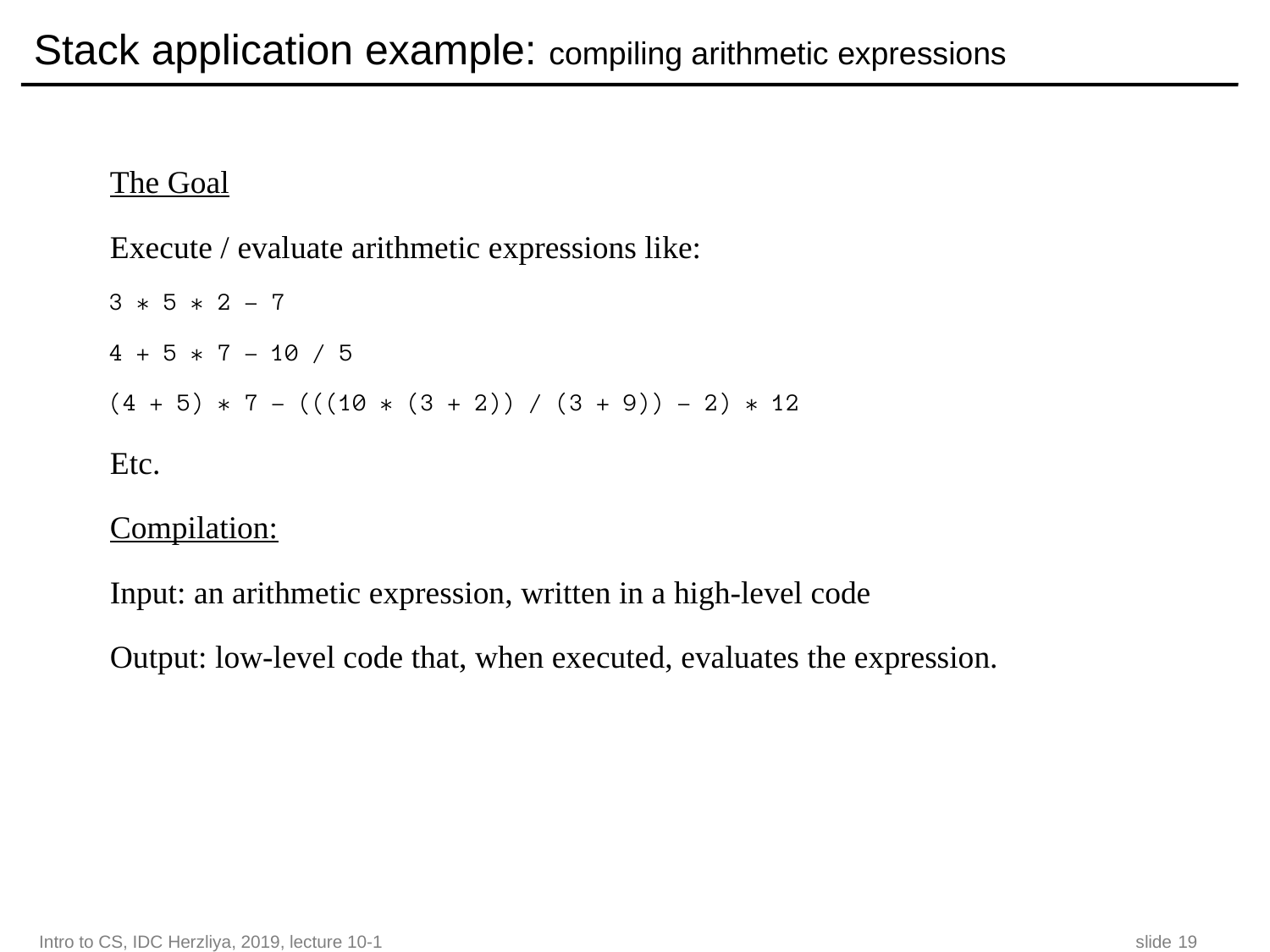

# Stack application example: compiling arithmetic expressions
The Goal
Execute / evaluate arithmetic expressions like:
3 * 5 * 2 – 7
4 + 5 * 7 – 10 / 5
(4 + 5) * 7 – (((10 * (3 + 2)) / (3 + 9)) – 2) * 12
Etc.
Compilation:
Input: an arithmetic expression, written in a high-level code
Output: low-level code that, when executed, evaluates the expression.